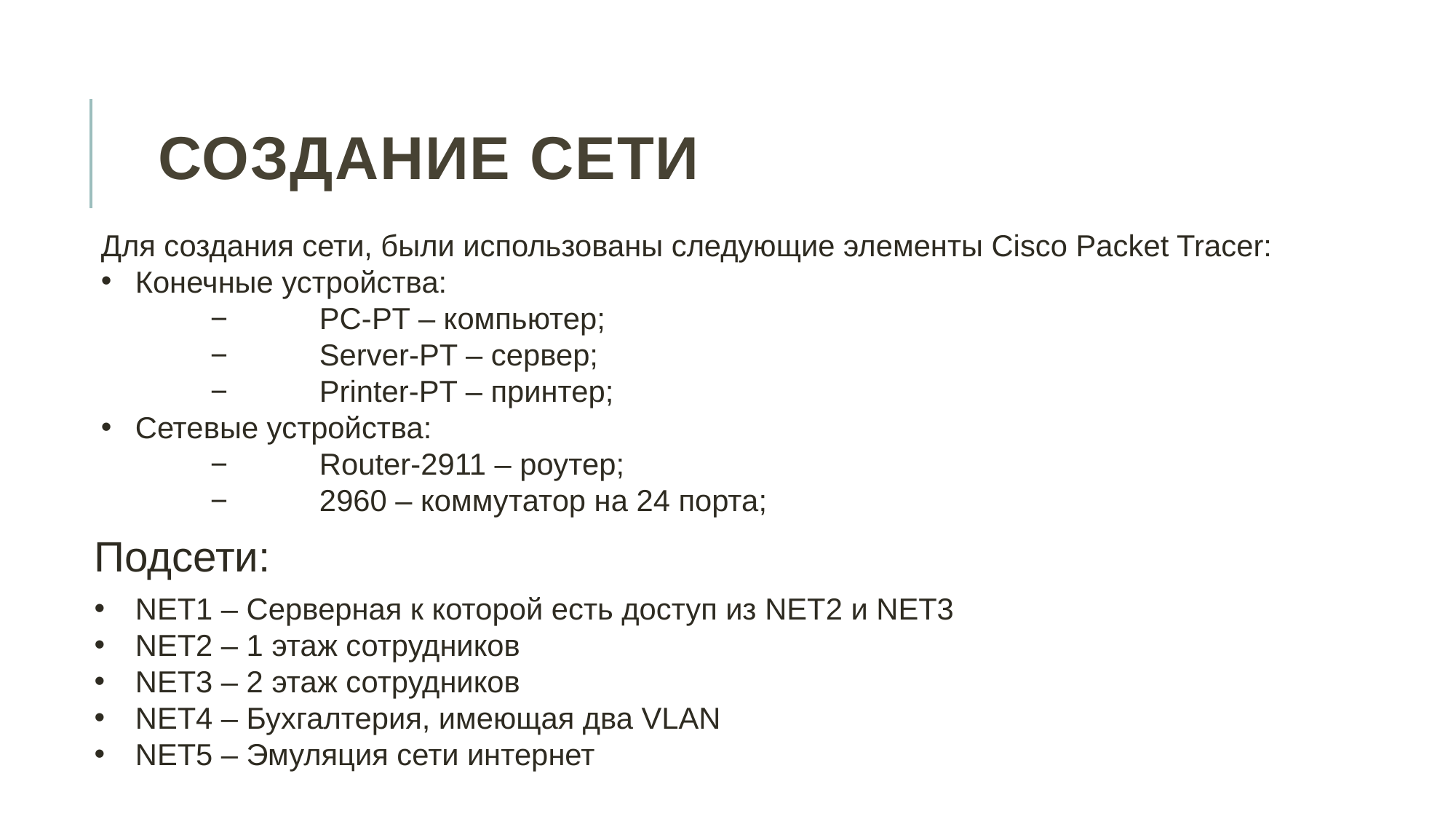

# Создание сети
Для создания сети, были использованы следующие элементы Cisco Packet Tracer:
Конечные устройства:
	−	PC-PT – компьютер;
	−	Server-PT – сервер;
	−	Printer-PT – принтер;
Сетевые устройства:
	−	Router-2911 – роутер;
	−	2960 – коммутатор на 24 порта;
Подсети:
NET1 – Серверная к которой есть доступ из NET2 и NET3
NET2 – 1 этаж сотрудников
NET3 – 2 этаж сотрудников
NET4 – Бухгалтерия, имеющая два VLAN
NET5 – Эмуляция сети интернет